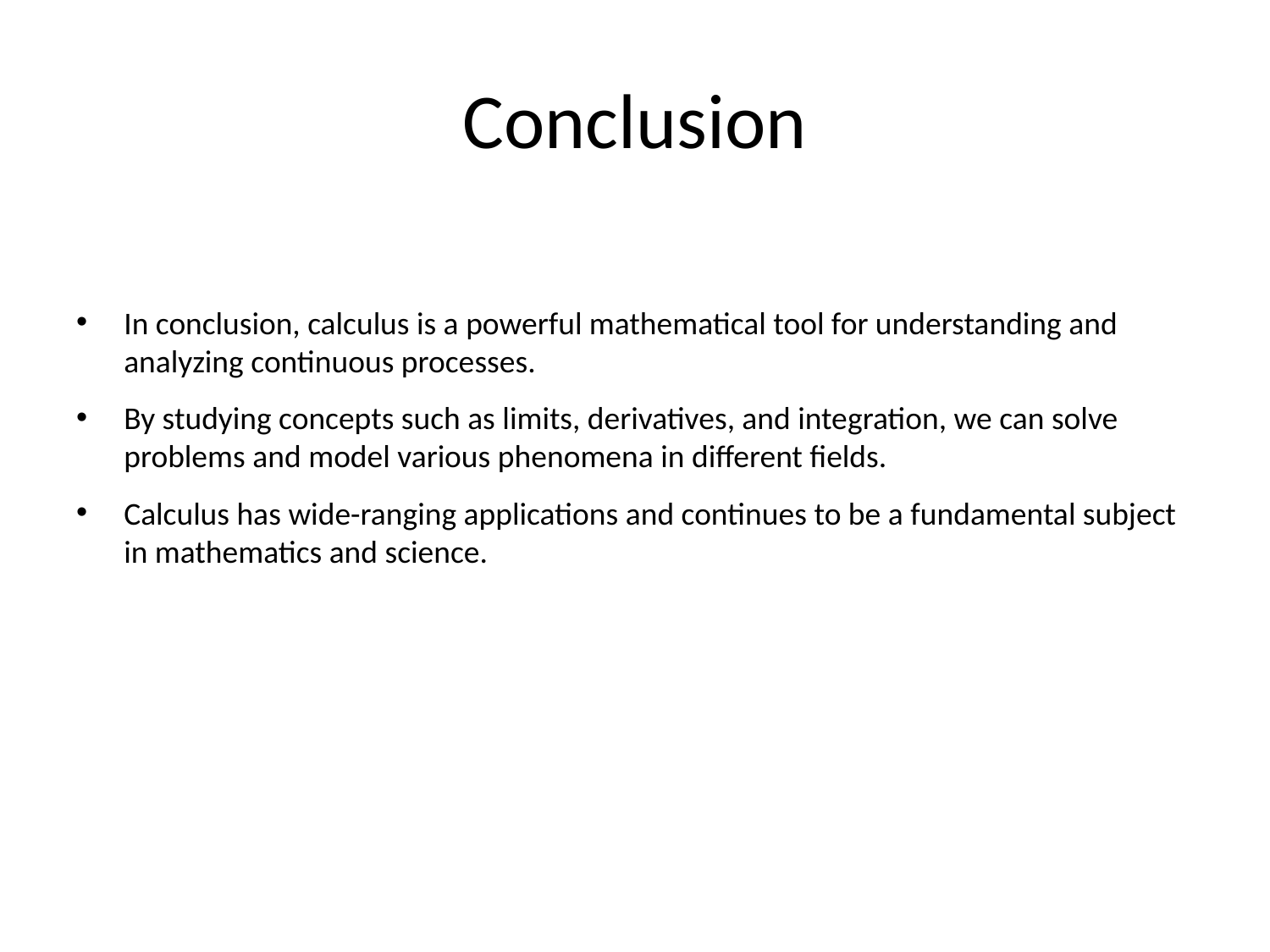

# Conclusion

In conclusion, calculus is a powerful mathematical tool for understanding and analyzing continuous processes.
By studying concepts such as limits, derivatives, and integration, we can solve problems and model various phenomena in different fields.
Calculus has wide-ranging applications and continues to be a fundamental subject in mathematics and science.